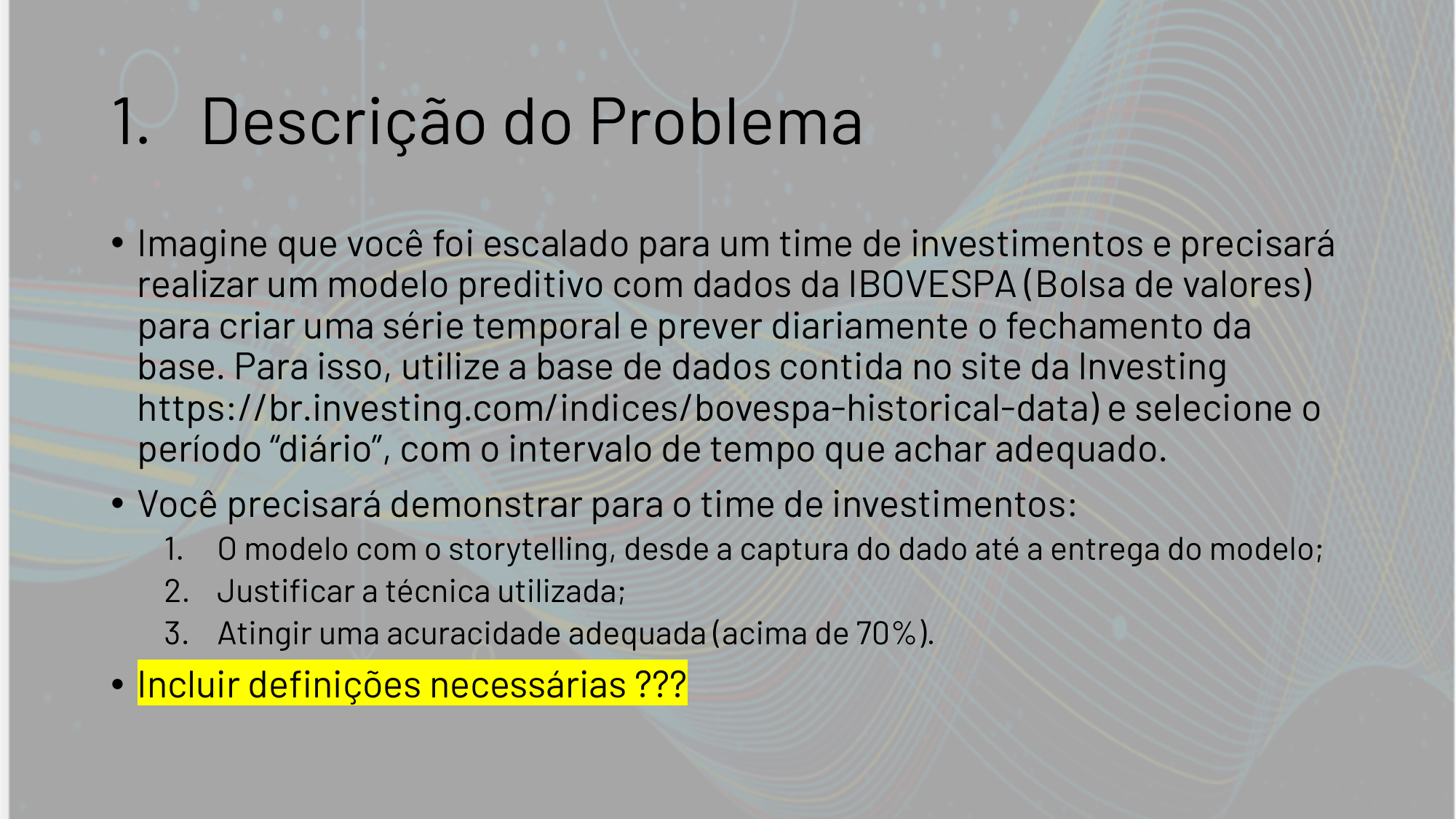

# Descrição do Problema
Imagine que você foi escalado para um time de investimentos e precisará realizar um modelo preditivo com dados da IBOVESPA (Bolsa de valores) para criar uma série temporal e prever diariamente o fechamento da base. Para isso, utilize a base de dados contida no site da Investing https://br.investing.com/indices/bovespa-historical-data) e selecione o período “diário”, com o intervalo de tempo que achar adequado.
Você precisará demonstrar para o time de investimentos:
O modelo com o storytelling, desde a captura do dado até a entrega do modelo;
Justificar a técnica utilizada;
Atingir uma acuracidade adequada (acima de 70%).
Incluir definições necessárias ???